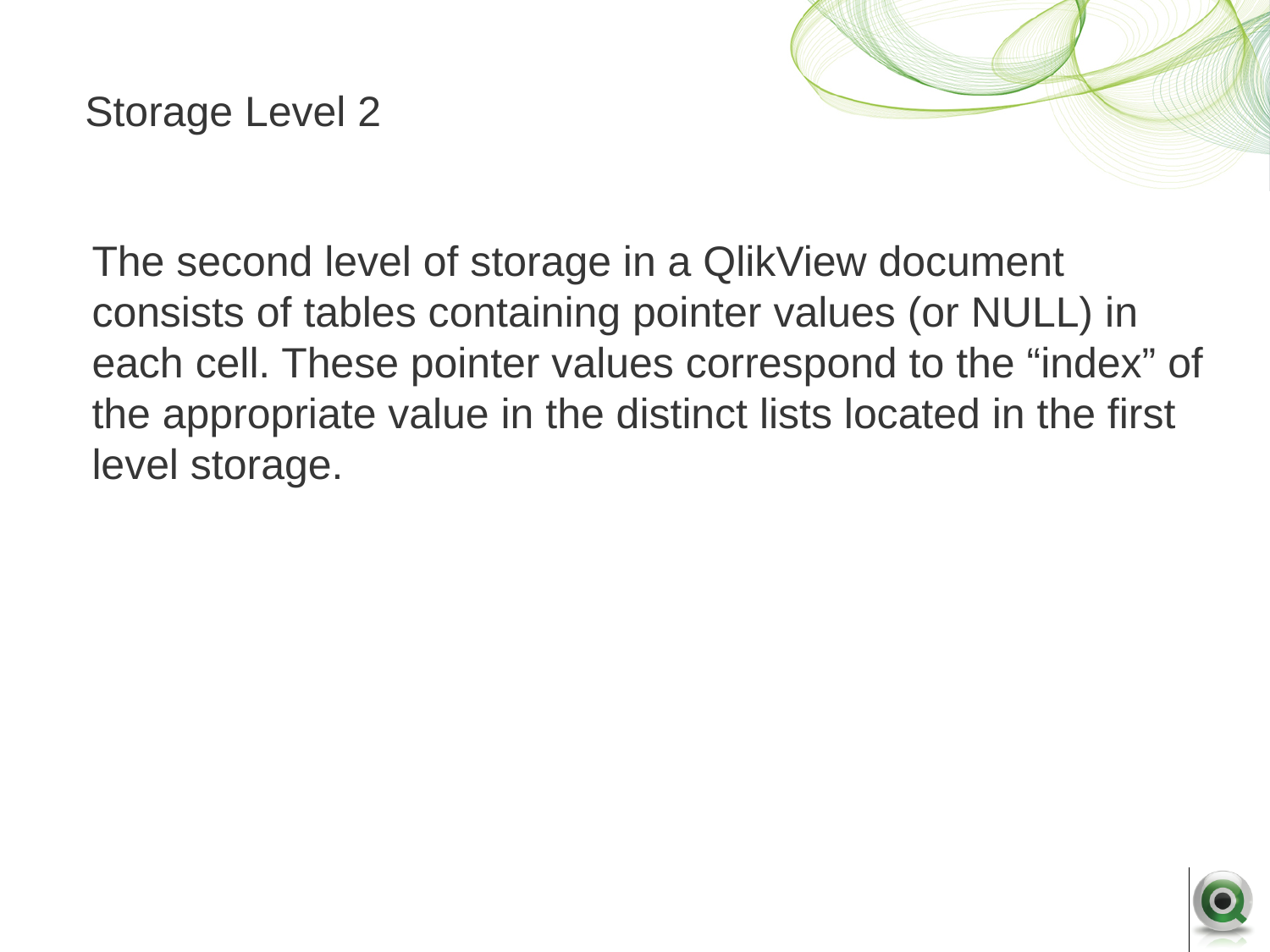

# Storage Level 2
The second level of storage in a QlikView document consists of tables containing pointer values (or NULL) in each cell. These pointer values correspond to the “index” of the appropriate value in the distinct lists located in the first level storage.